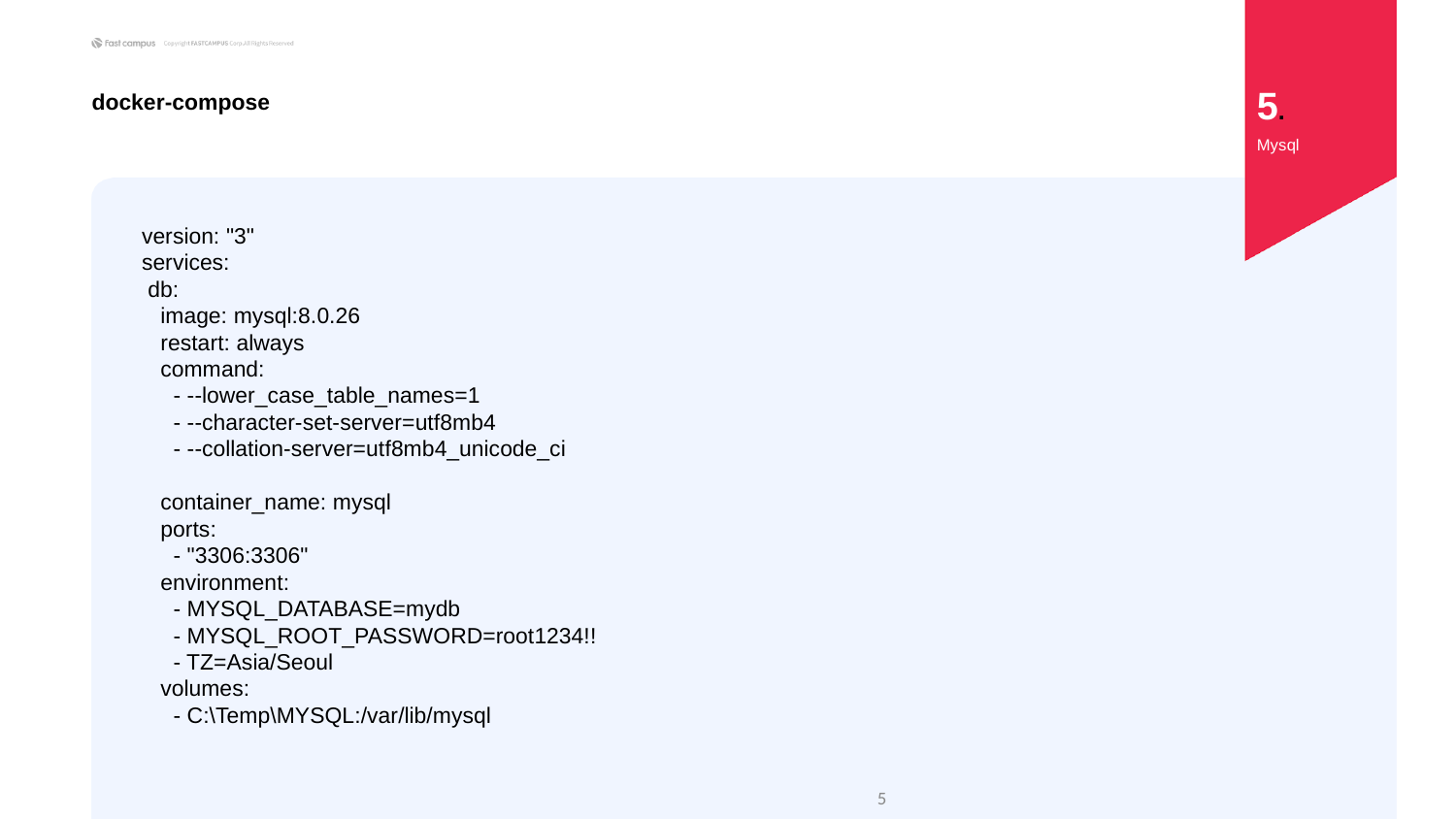

5.
docker-compose
Mysql
version: "3"
services:
 db:
   image: mysql:8.0.26
   restart: always
   command:
     - --lower_case_table_names=1
     - --character-set-server=utf8mb4
     - --collation-server=utf8mb4_unicode_ci

   container_name: mysql
   ports:
     - "3306:3306"
   environment:
     - MYSQL_DATABASE=mydb
     - MYSQL_ROOT_PASSWORD=root1234!!
     - TZ=Asia/Seoul
   volumes:
     - C:\Temp\MYSQL:/var/lib/mysql

5